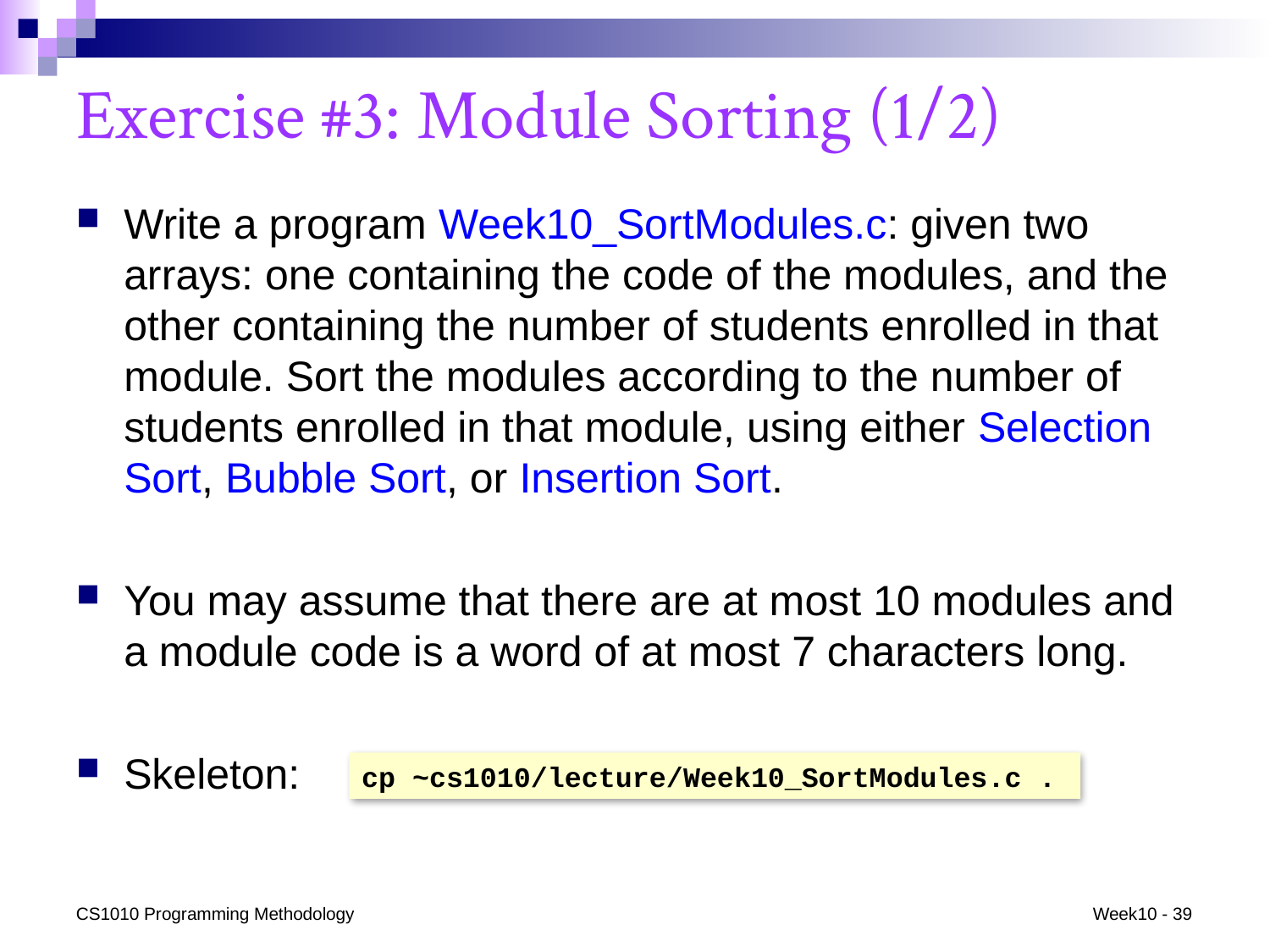

# Exercise #3: Module Sorting (1/2)
Write a program Week10_SortModules.c: given two arrays: one containing the code of the modules, and the other containing the number of students enrolled in that module. Sort the modules according to the number of students enrolled in that module, using either Selection Sort, Bubble Sort, or Insertion Sort.

You may assume that there are at most 10 modules and a module code is a word of at most 7 characters long.

Skeleton:
cp ~cs1010/lecture/Week10_SortModules.c .
CS1010 Programming Methodology
Week10 - 39